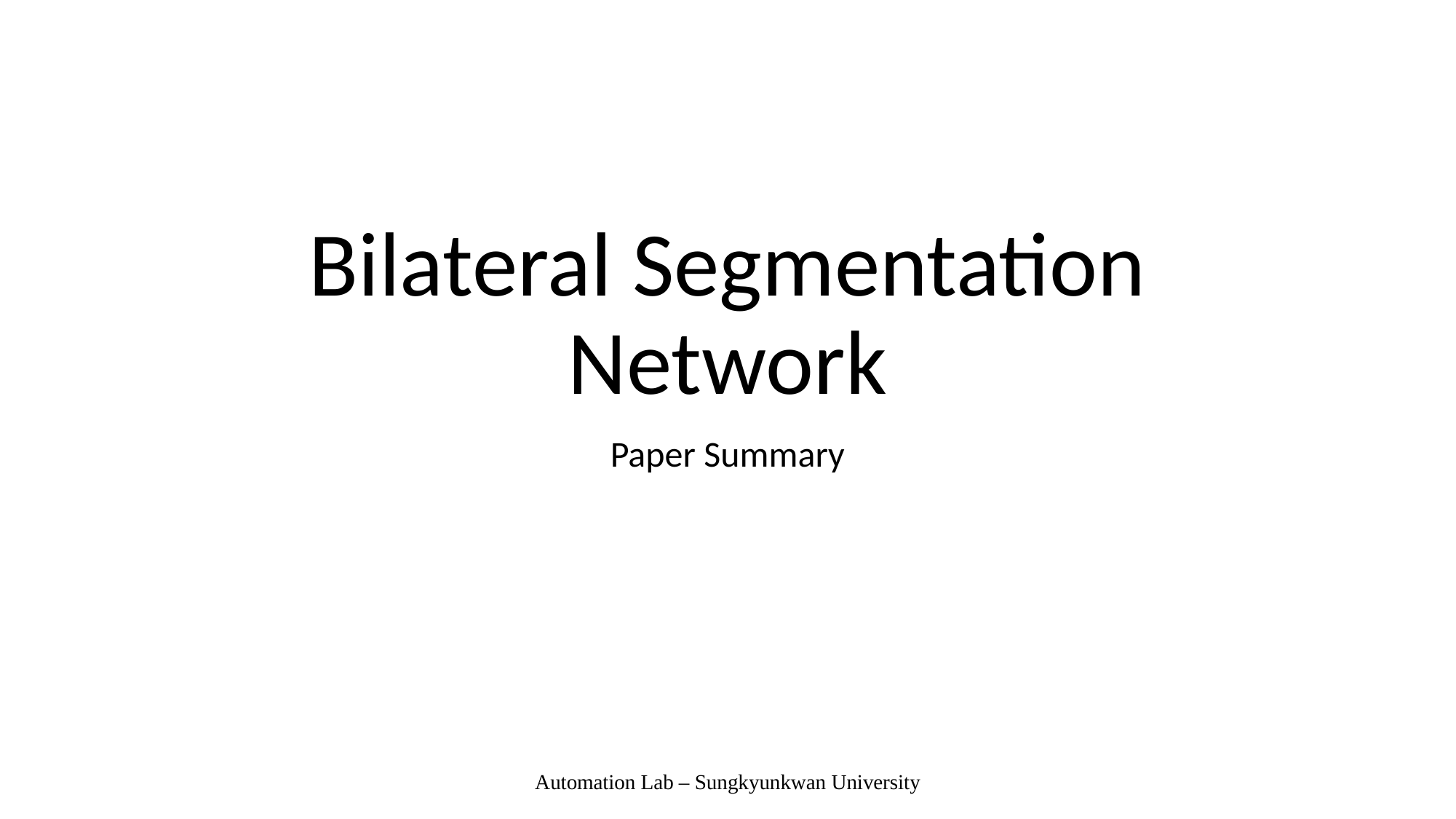

# Bilateral Segmentation Network
Paper Summary
Automation Lab – Sungkyunkwan University